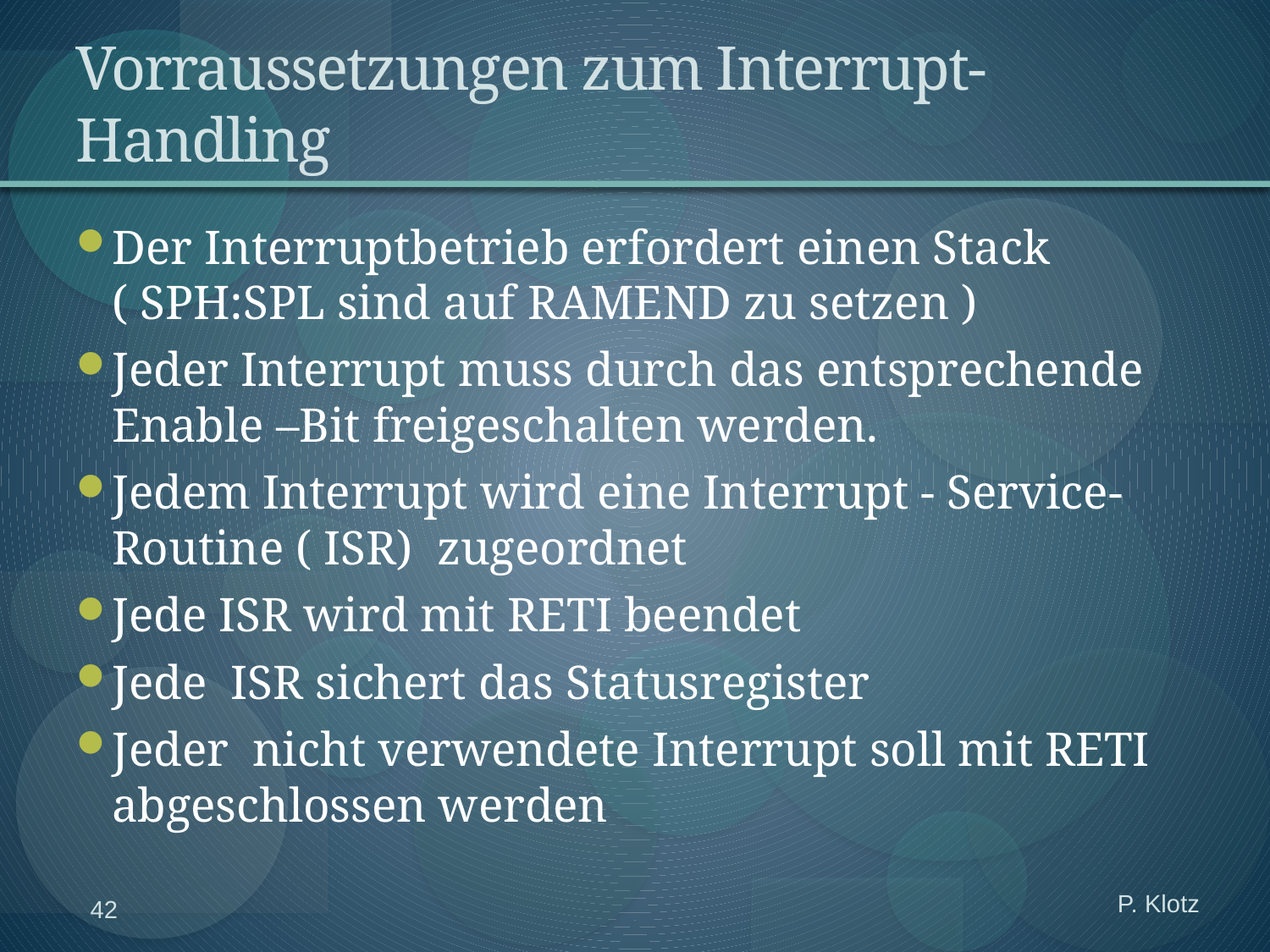

# Vorraussetzungen zum Interrupt-Handling
Der Interruptbetrieb erfordert einen Stack
( SPH:SPL sind auf RAMEND zu setzen )
Jeder Interrupt muss durch das entsprechende Enable –Bit freigeschalten werden.
Jedem Interrupt wird eine Interrupt - Service-Routine ( ISR)  zugeordnet
Jede ISR wird mit RETI beendet
Jede  ISR sichert das Statusregister
Jeder  nicht verwendete Interrupt soll mit RETI abgeschlossen werden
P. Klotz
42